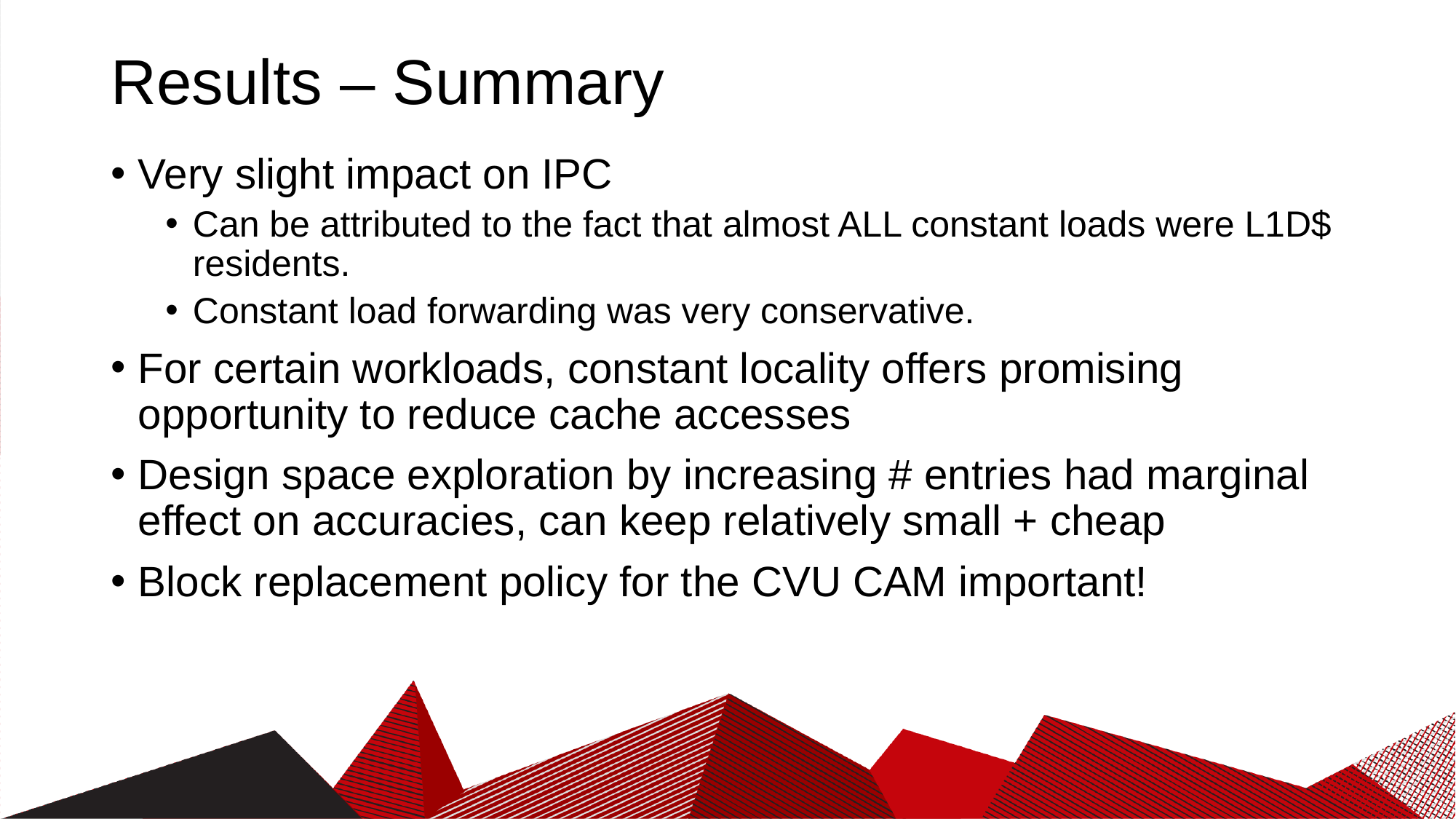

# Results – Summary
Very slight impact on IPC
Can be attributed to the fact that almost ALL constant loads were L1D$ residents.
Constant load forwarding was very conservative.
For certain workloads, constant locality offers promising opportunity to reduce cache accesses
Design space exploration by increasing # entries had marginal effect on accuracies, can keep relatively small + cheap
Block replacement policy for the CVU CAM important!